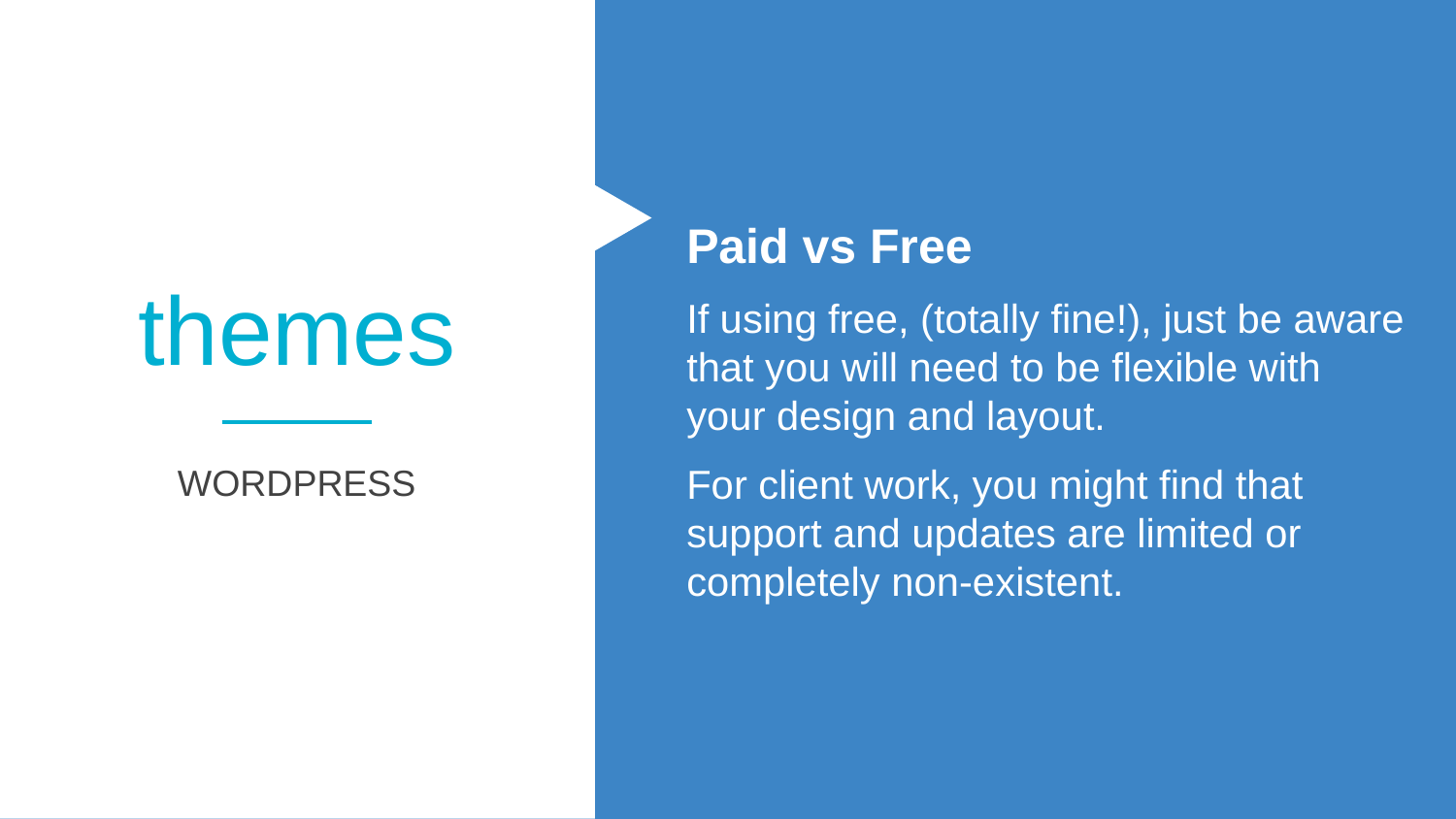

themes

Paid vs Free
If using free, (totally fine!), just be aware that you will need to be flexible with your design and layout.
For client work, you might find that support and updates are limited or completely non-existent.
WORDPRESS